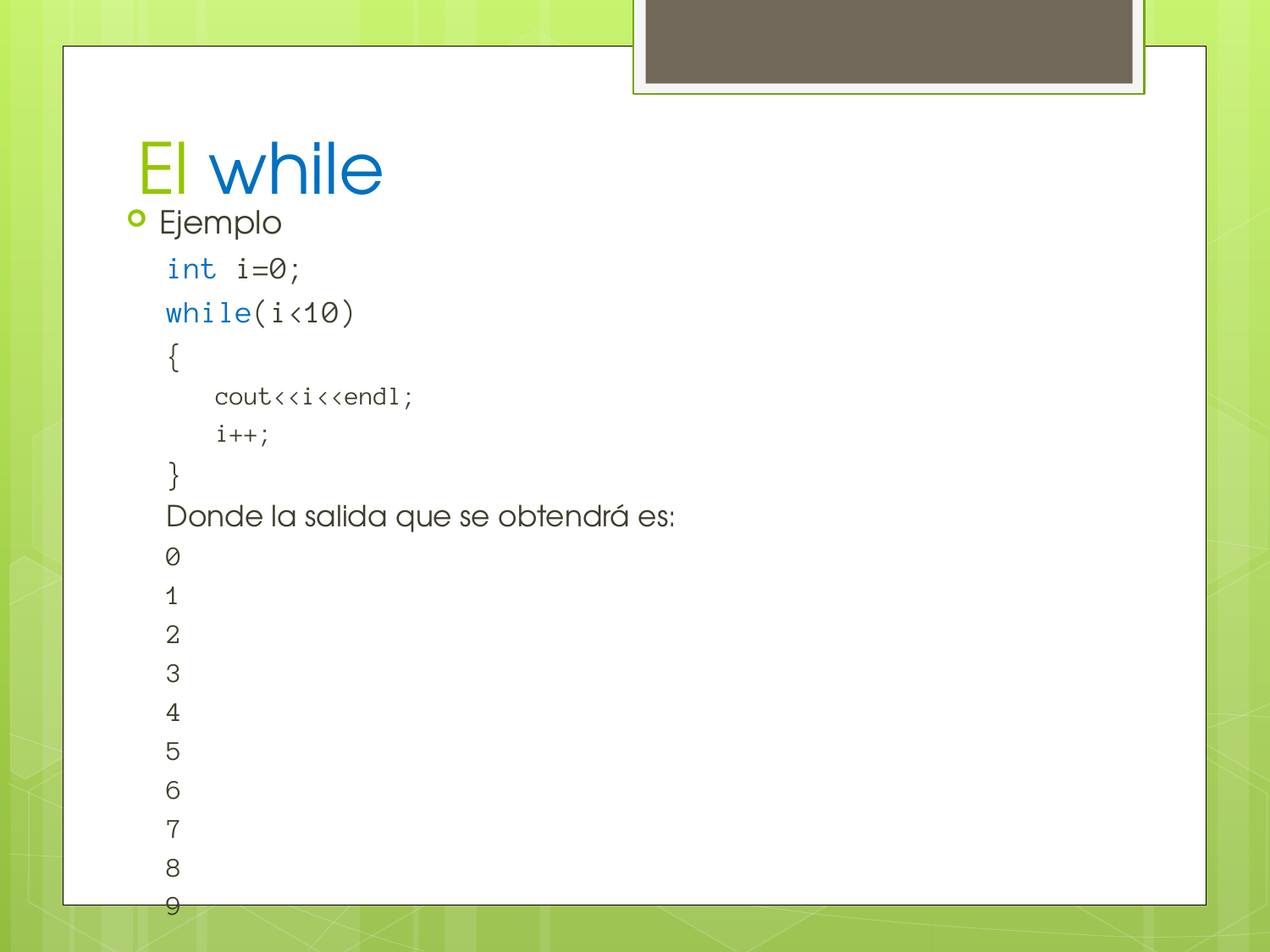

# El while
Ejemplo
int i=0;
while(i<10)
{
cout<<i<<endl;
i++;
}
Donde la salida que se obtendrá es:
0
1
2
3
4
5
6
7
8
9